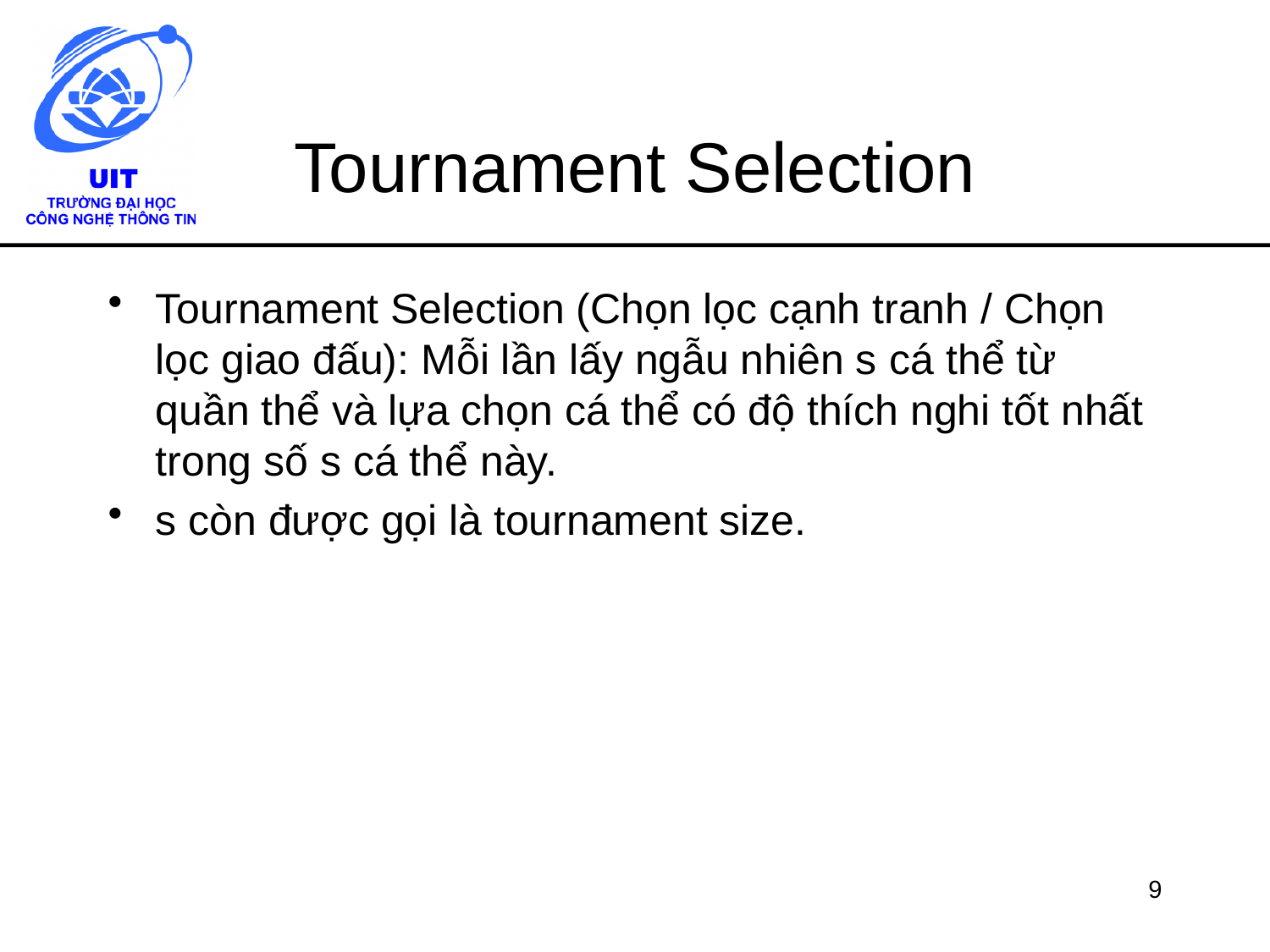

# Tournament Selection
Tournament Selection (Chọn lọc cạnh tranh / Chọn lọc giao đấu): Mỗi lần lấy ngẫu nhiên s cá thể từ quần thể và lựa chọn cá thể có độ thích nghi tốt nhất trong số s cá thể này.
s còn được gọi là tournament size.
9